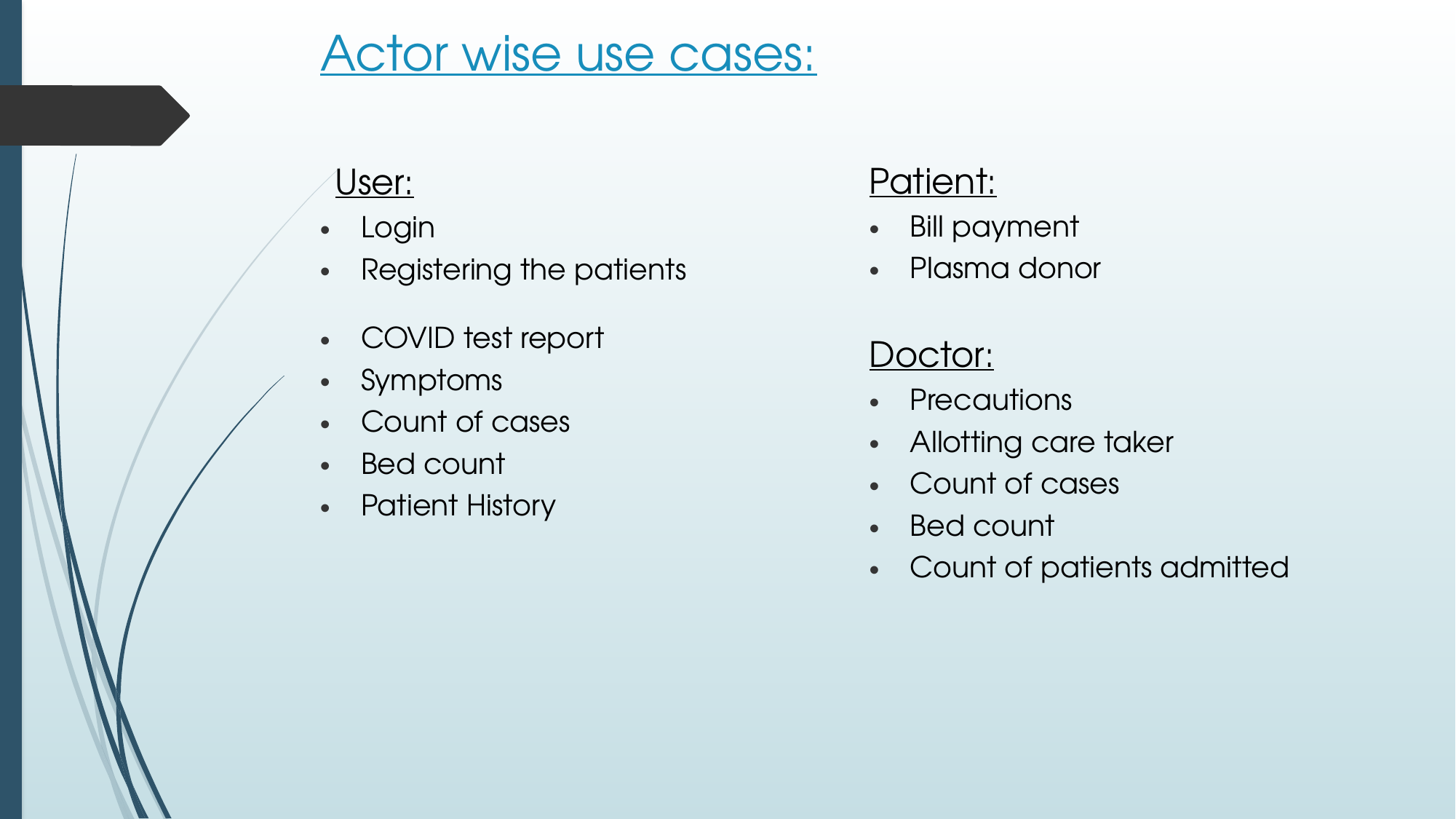

# Actor wise use cases:
Patient:
Bill payment
Plasma donor

Doctor:
Precautions
Allotting care taker
Count of cases
Bed count
Count of patients admitted
  User:
Login
Registering the patients
COVID test report
Symptoms
Count of cases
Bed count
Patient History